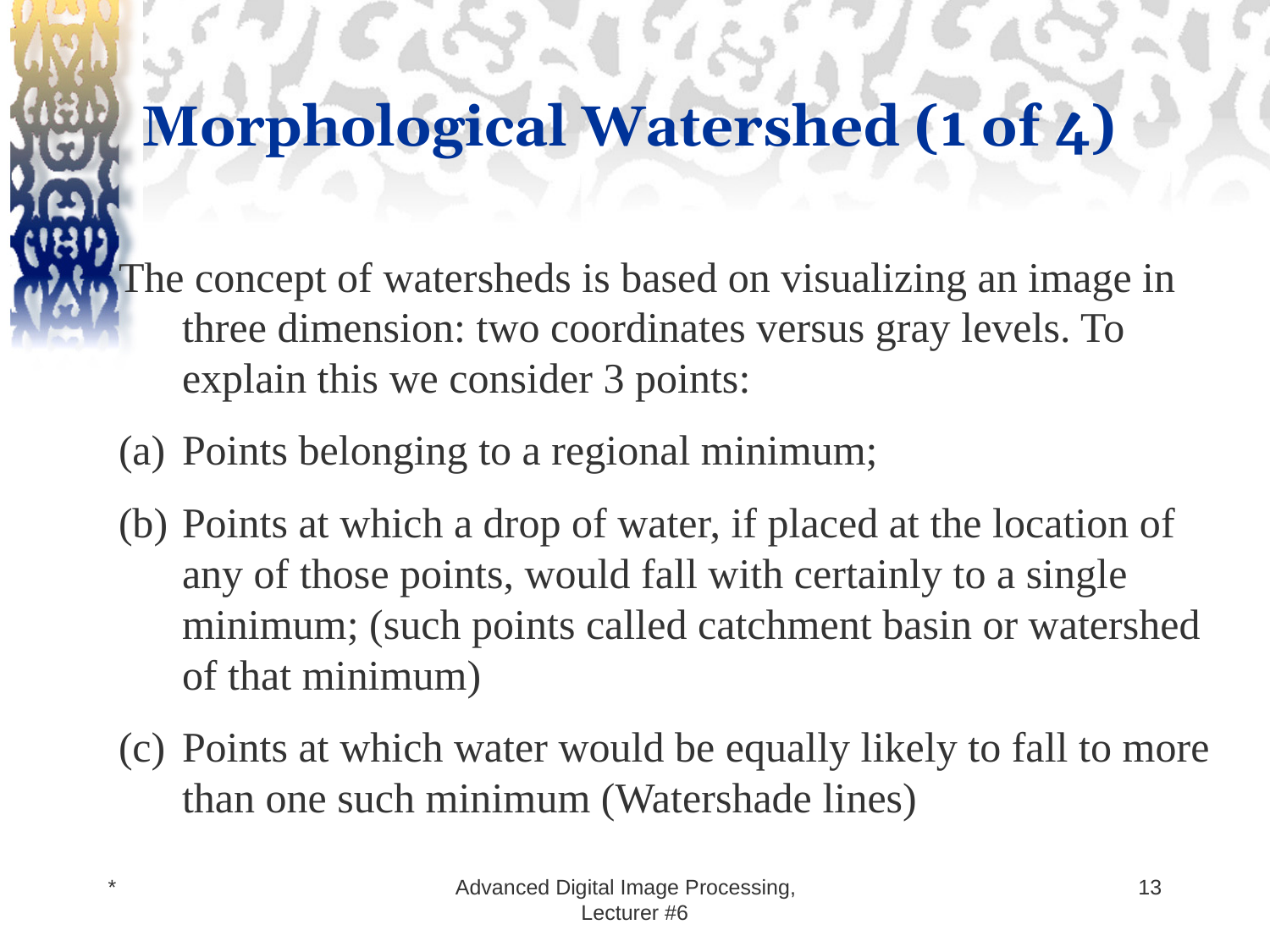

# Morphological Watershed (1 of 4)
The concept of watersheds is based on visualizing an image in three dimension: two coordinates versus gray levels. To explain this we consider 3 points:
Points belonging to a regional minimum;
Points at which a drop of water, if placed at the location of any of those points, would fall with certainly to a single minimum; (such points called catchment basin or watershed of that minimum)
Points at which water would be equally likely to fall to more than one such minimum (Watershade lines)
*
Advanced Digital Image Processing,    Lecturer #6
13